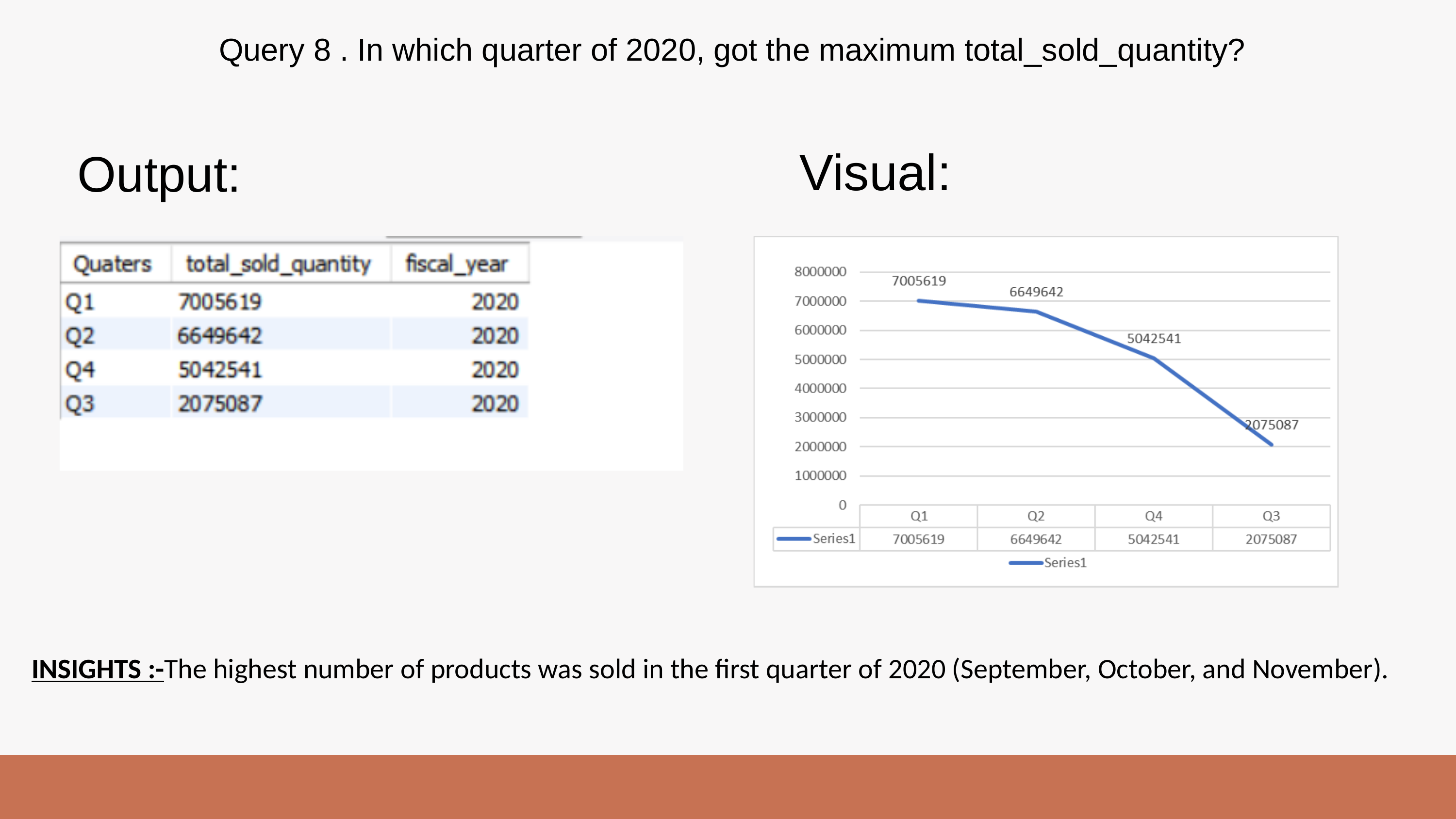

Query 8 . In which quarter of 2020, got the maximum total_sold_quantity?

Visual:
Output:

INSIGHTS :-The highest number of products was sold in the first quarter of 2020 (September, October, and November).